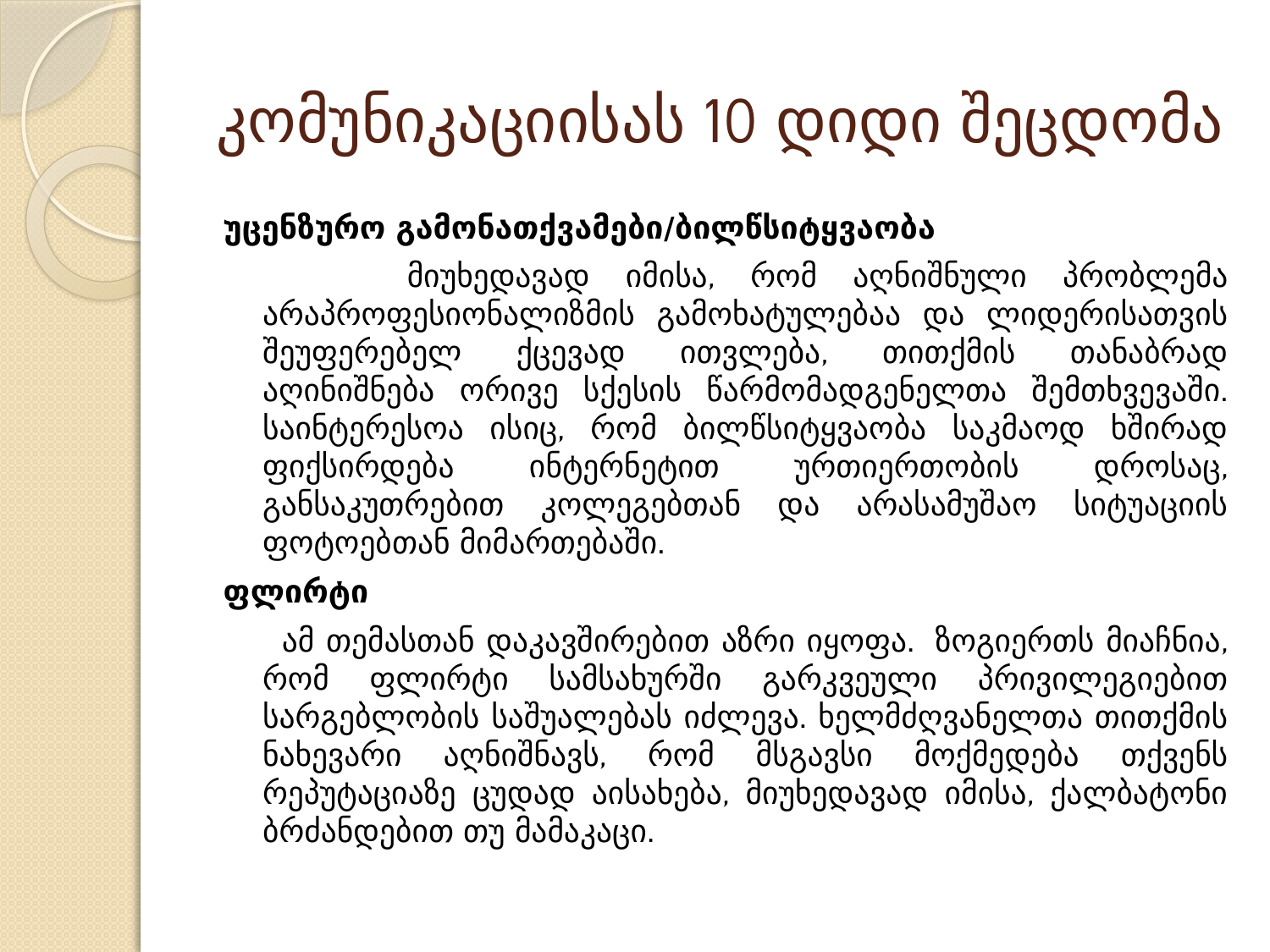

# კომუნიკაციისას 10 დიდი შეცდომა
უცენზურო გამონათქვამები/ბილწსიტყვაობა
     მიუხედავად იმისა, რომ აღნიშნული პრობლემა არაპროფესიონალიზმის გამოხატულებაა და ლიდერისათვის შეუფერებელ ქცევად ითვლება, თითქმის თანაბრად აღინიშნება ორივე სქესის წარმომადგენელთა შემთხვევაში. საინტერესოა ისიც, რომ ბილწსიტყვაობა საკმაოდ ხშირად ფიქსირდება ინტერნეტით ურთიერთობის დროსაც, განსაკუთრებით კოლეგებთან და არასამუშაო სიტუაციის ფოტოებთან მიმართებაში.
ფლირტი
     ამ თემასთან დაკავშირებით აზრი იყოფა.  ზოგიერთს მიაჩნია, რომ ფლირტი სამსახურში გარკვეული პრივილეგიებით სარგებლობის საშუალებას იძლევა. ხელმძღვანელთა თითქმის ნახევარი აღნიშნავს, რომ მსგავსი მოქმედება თქვენს რეპუტაციაზე ცუდად აისახება, მიუხედავად იმისა, ქალბატონი ბრძანდებით თუ მამაკაცი.